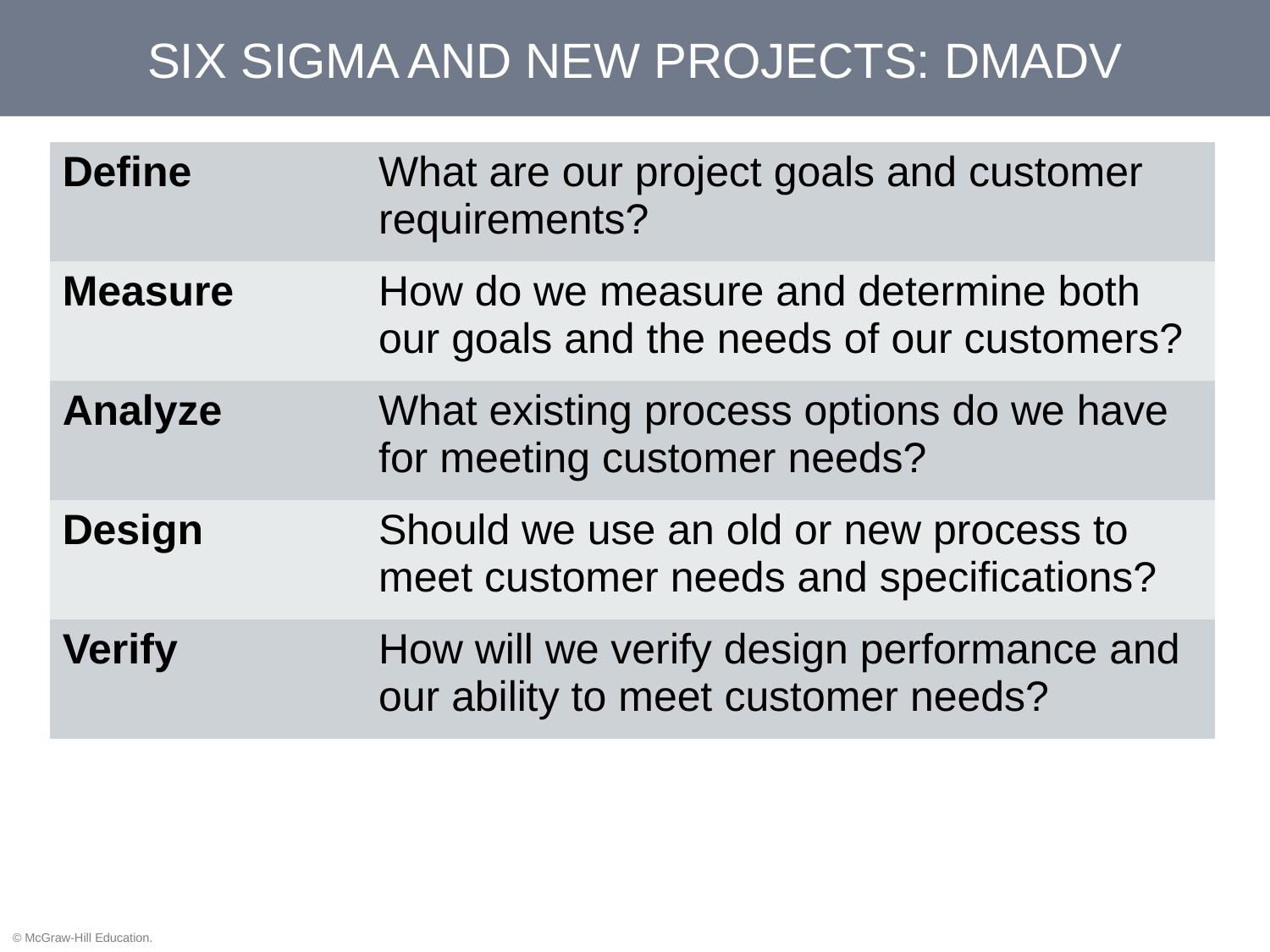

# SIX SIGMA AND NEW PROJECTS: DMADV
| Define | What are our project goals and customer requirements? |
| --- | --- |
| Measure | How do we measure and determine both our goals and the needs of our customers? |
| Analyze | What existing process options do we have for meeting customer needs? |
| Design | Should we use an old or new process to meet customer needs and specifications? |
| Verify | How will we verify design performance and our ability to meet customer needs? |